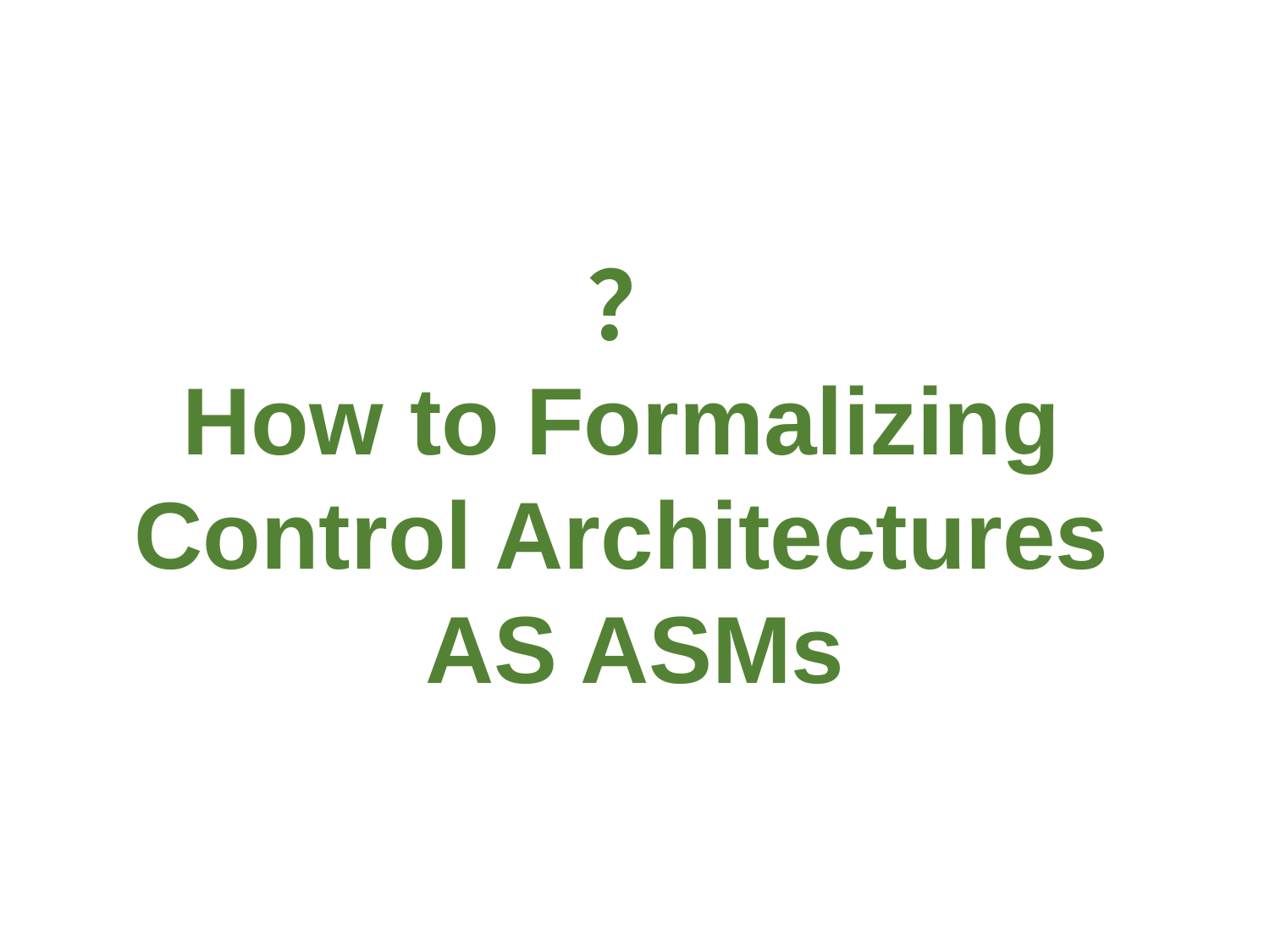

？
How to Formalizing
Control Architectures
AS ASMs